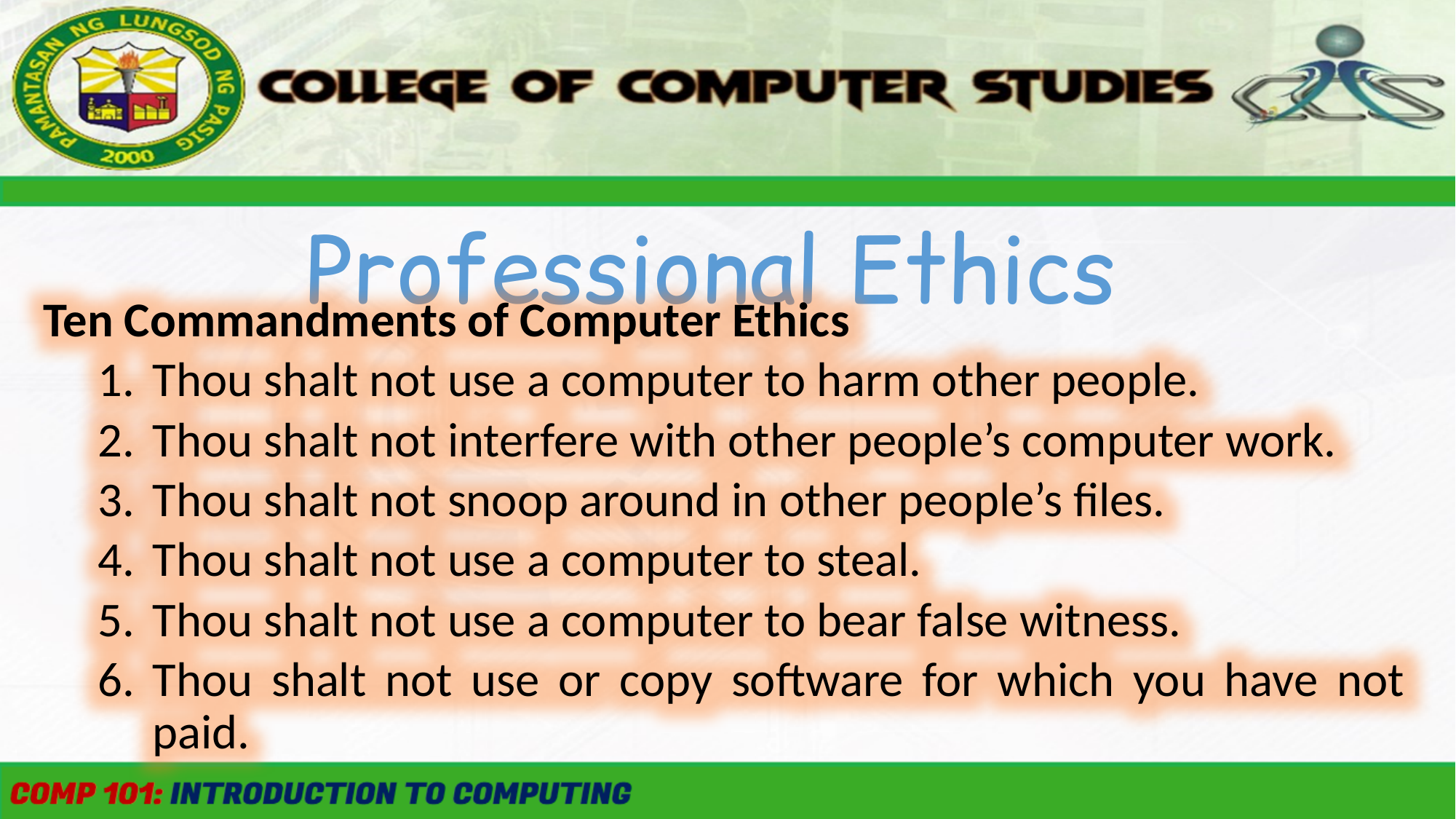

Professional Ethics
Ten Commandments of Computer Ethics
Thou shalt not use a computer to harm other people.
Thou shalt not interfere with other people’s computer work.
Thou shalt not snoop around in other people’s files.
Thou shalt not use a computer to steal.
Thou shalt not use a computer to bear false witness.
Thou shalt not use or copy software for which you have not paid.